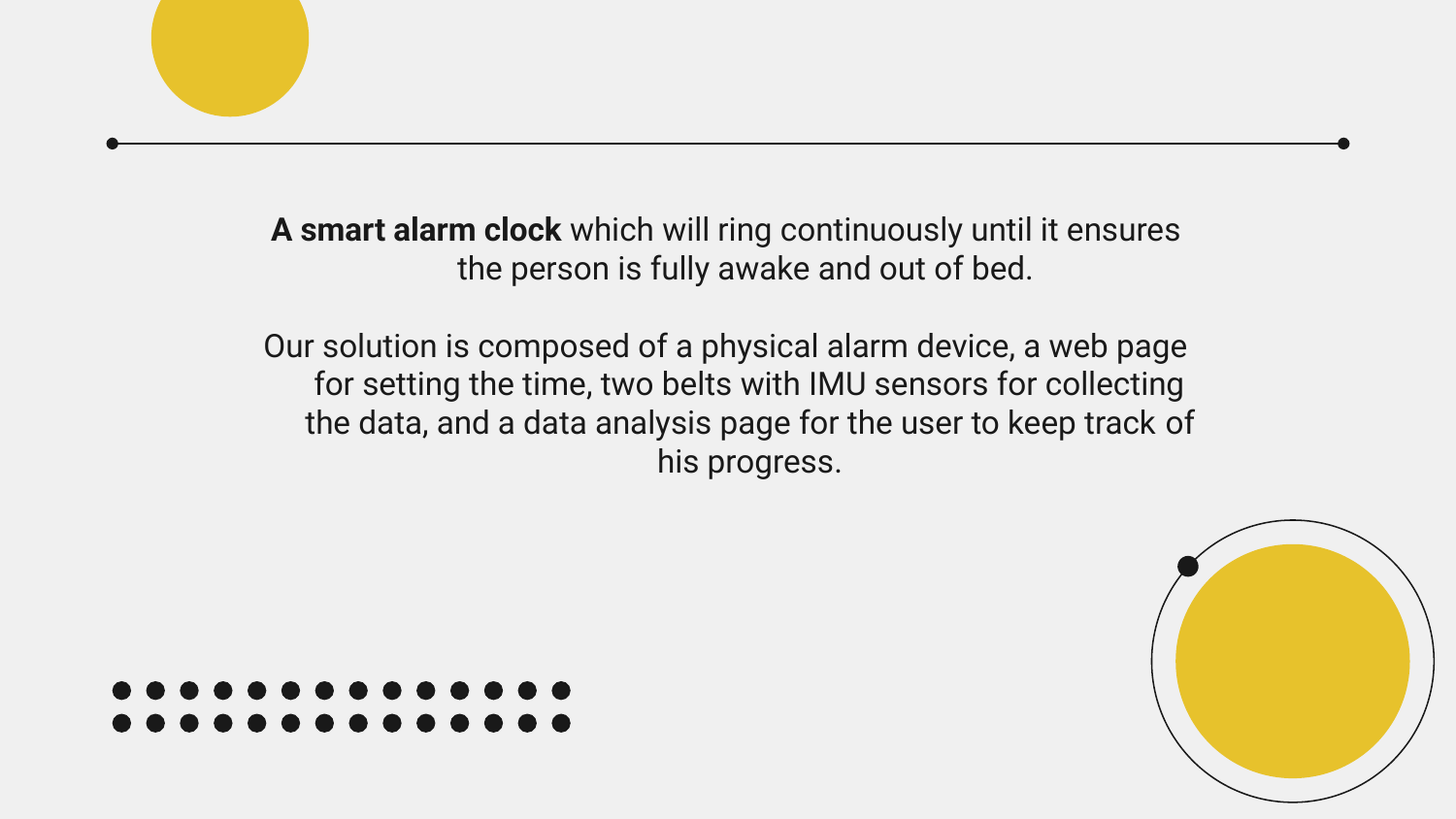

A smart alarm clock which will ring continuously until it ensures the person is fully awake and out of bed.

Our solution is composed of a physical alarm device, a web page for setting the time, two belts with IMU sensors for collecting the data, and a data analysis page for the user to keep track of his progress.